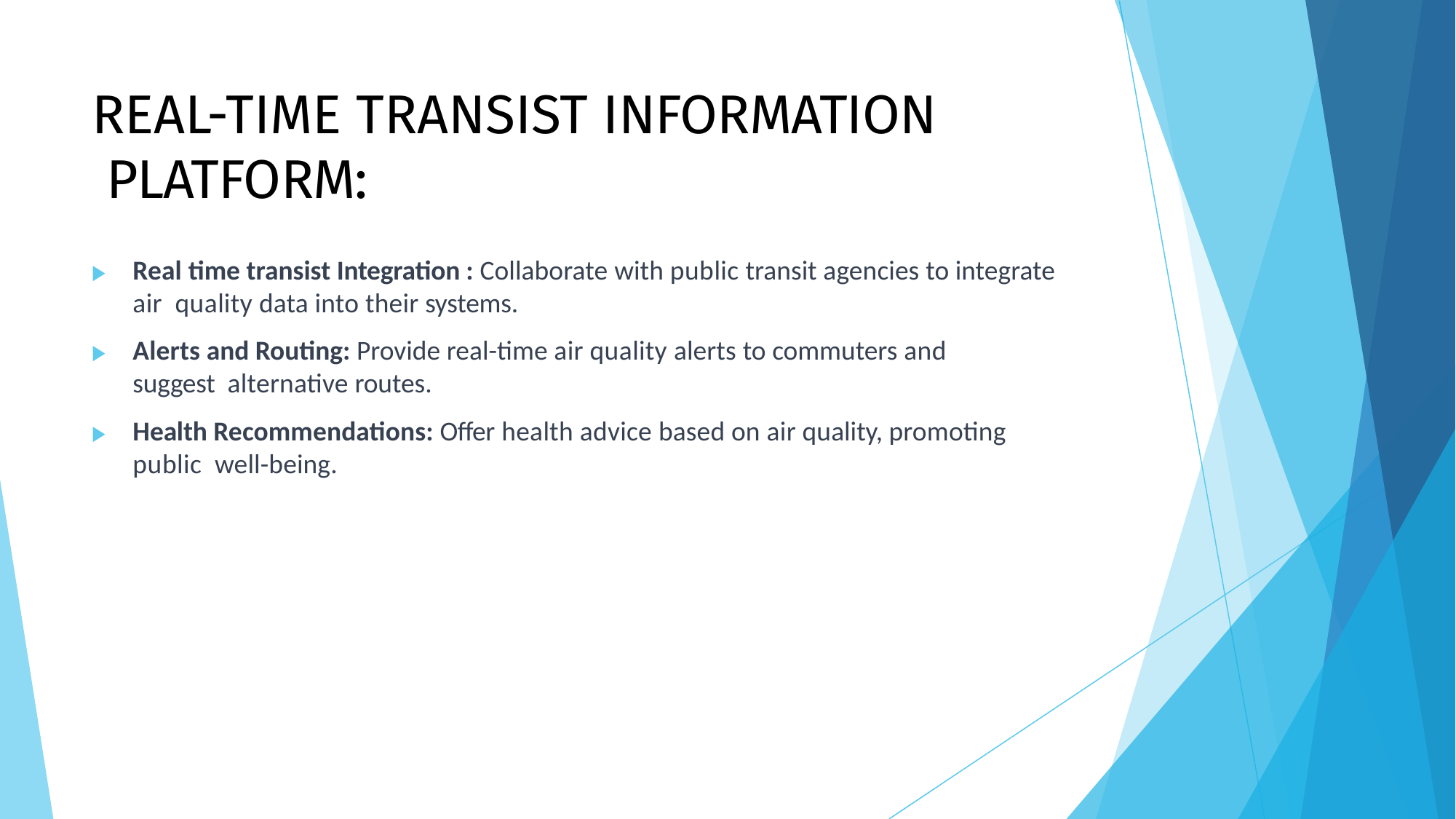

# REAL-TIME TRANSIST INFORMATION  PLATFORM:
▶	Real time transist Integration : Collaborate with public transit agencies to integrate air  quality data into their systems.
▶	Alerts and Routing: Provide real-time air quality alerts to commuters and suggest  alternative routes.
▶	Health Recommendations: Offer health advice based on air quality, promoting public  well-being.